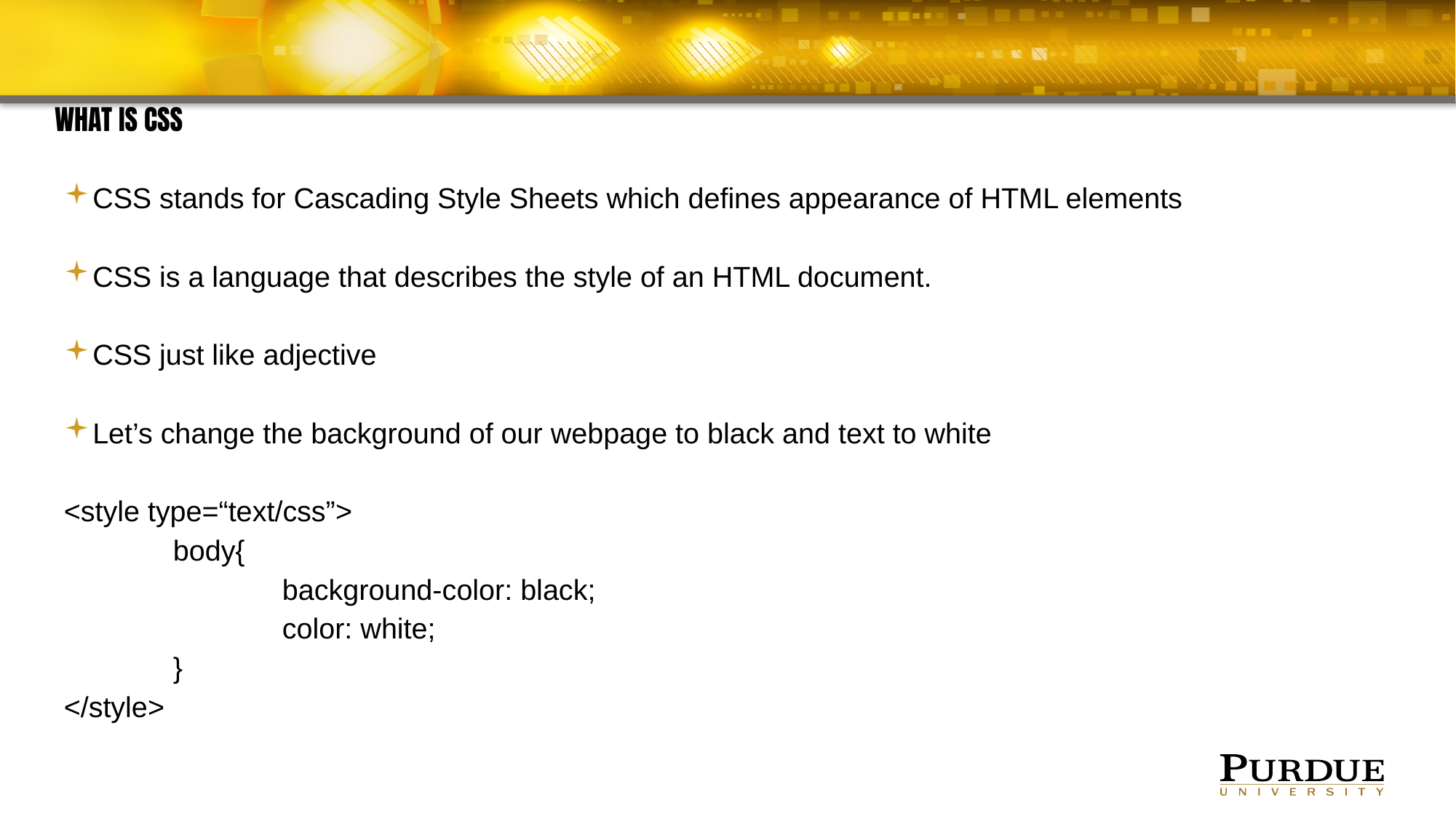

#
what is CSS
CSS stands for Cascading Style Sheets which defines appearance of HTML elements

CSS is a language that describes the style of an HTML document.

CSS just like adjective

Let’s change the background of our webpage to black and text to white

<style type=“text/css”>
	body{
		background-color: black;
		color: white;
	}
</style>